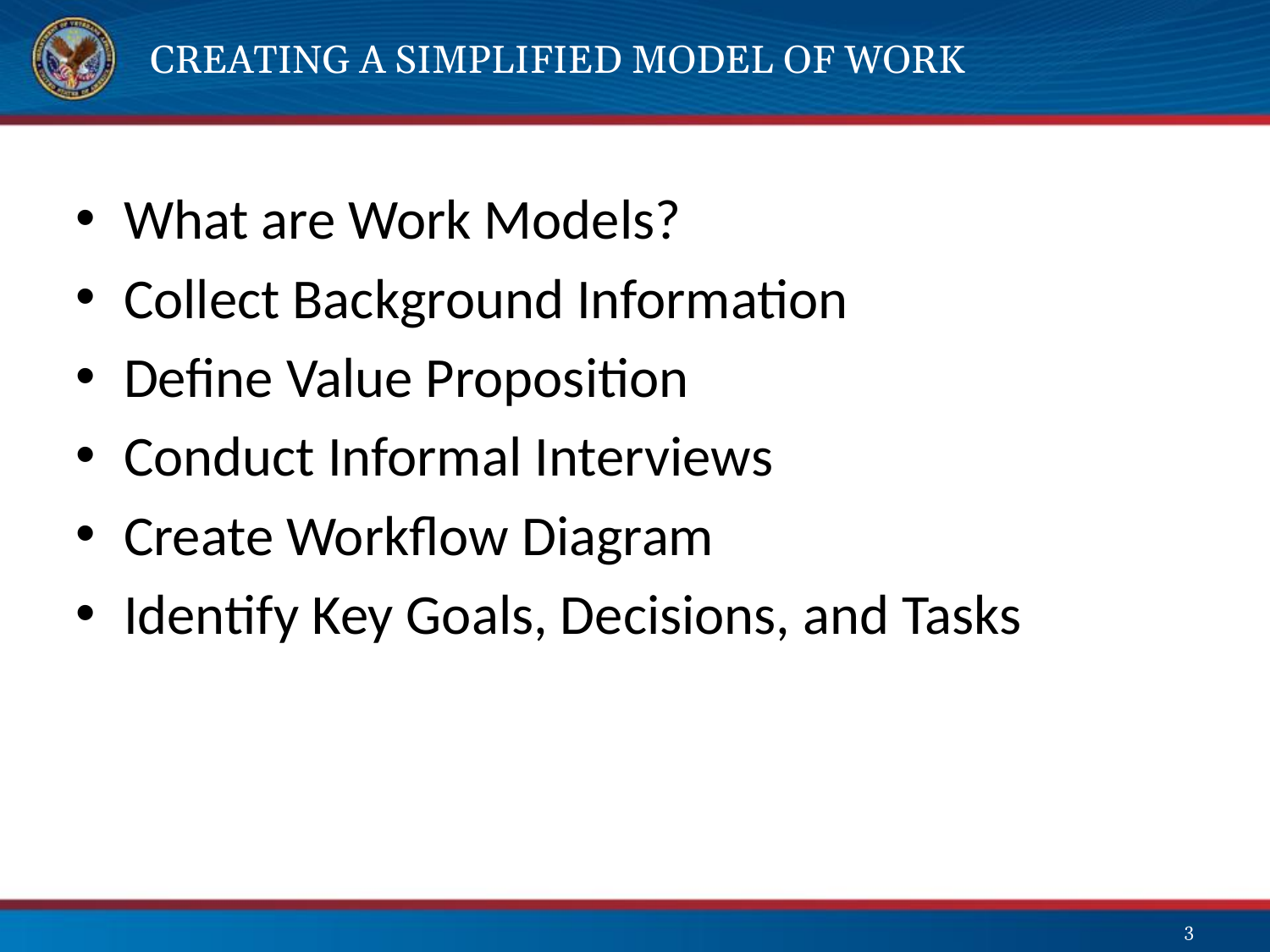

# Creating a simplified Model of Work
What are Work Models?
Collect Background Information
Define Value Proposition
Conduct Informal Interviews
Create Workflow Diagram
Identify Key Goals, Decisions, and Tasks
3